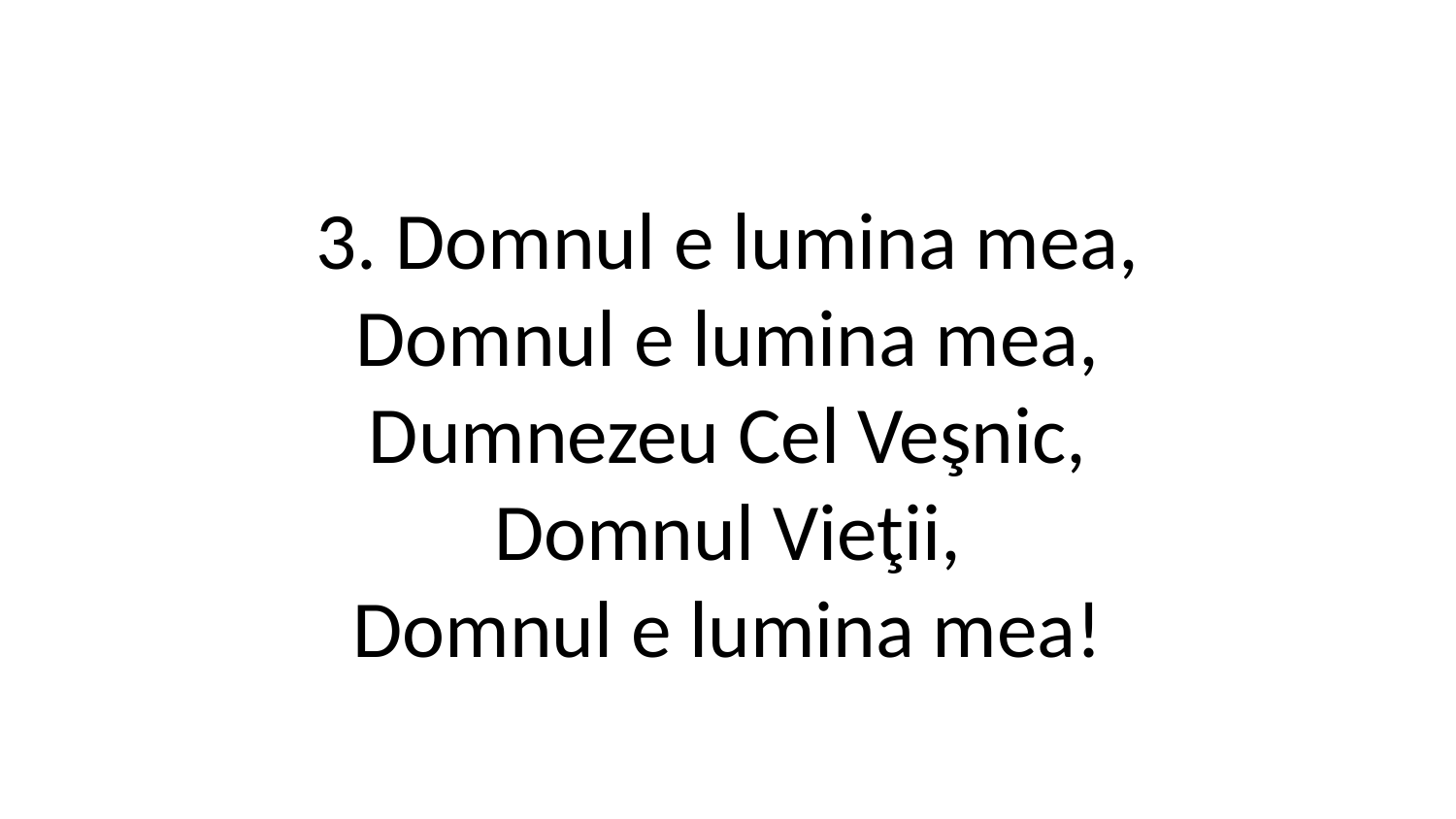

3. Domnul e lumina mea,
Domnul e lumina mea,
Dumnezeu Cel Veşnic,
Domnul Vieţii,
Domnul e lumina mea!